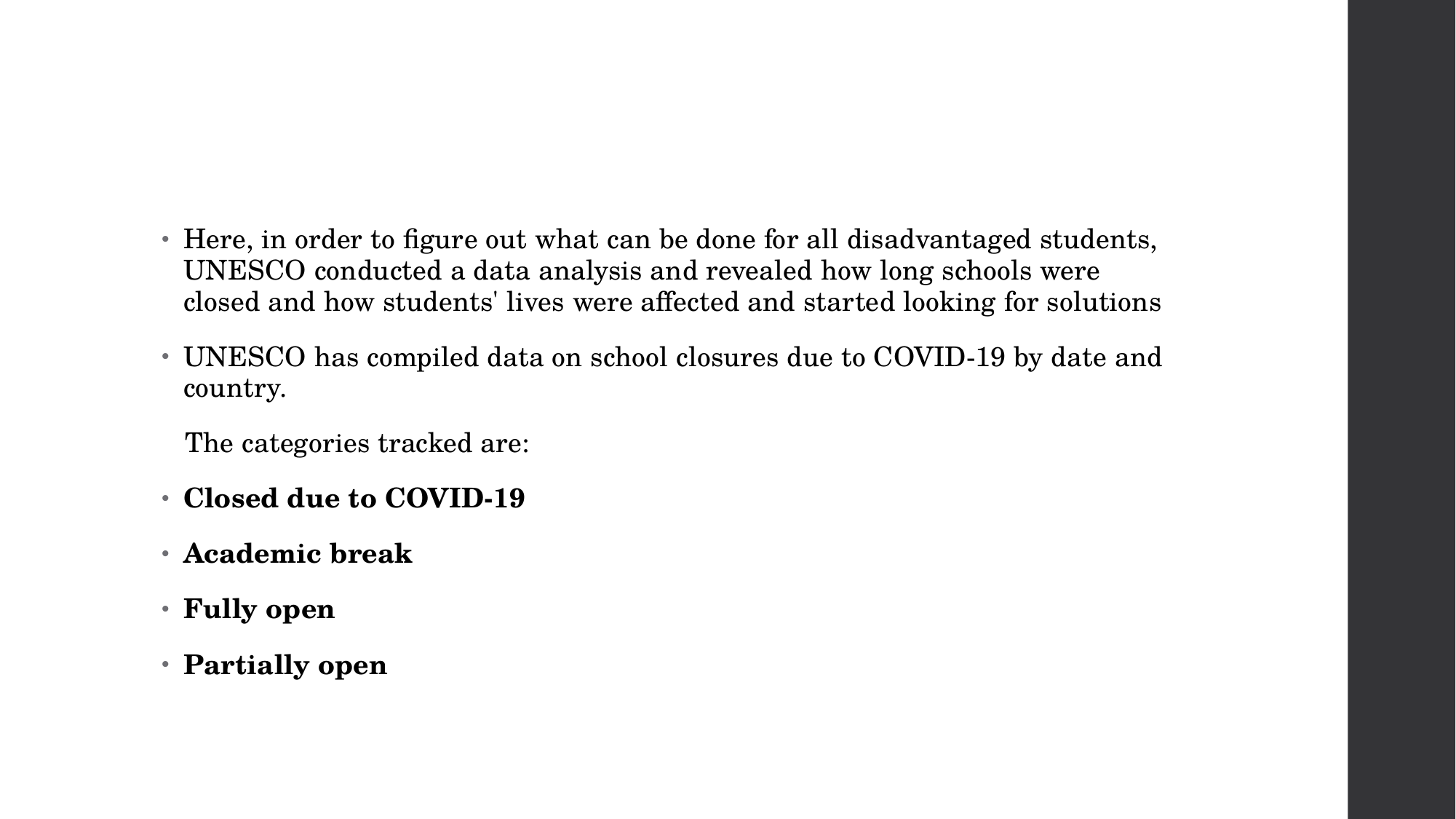

#
Here, in order to figure out what can be done for all disadvantaged students, UNESCO conducted a data analysis and revealed how long schools were closed and how students' lives were affected and started looking for solutions
UNESCO has compiled data on school closures due to COVID-19 by date and country.
   The categories tracked are:
Closed due to COVID-19
Academic break
Fully open
Partially open